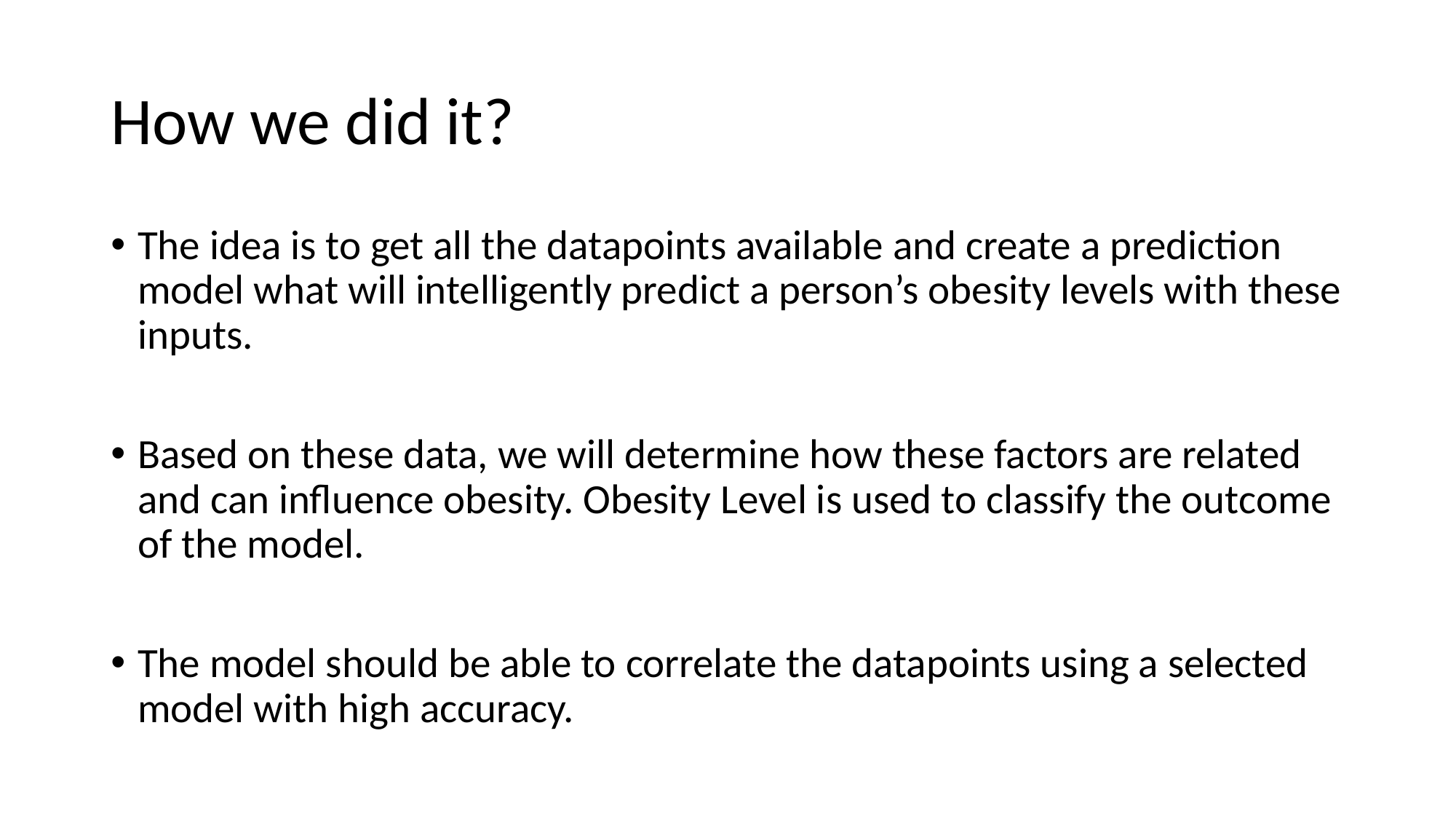

# How we did it?
The idea is to get all the datapoints available and create a prediction model what will intelligently predict a person’s obesity levels with these inputs.

Based on these data, we will determine how these factors are related and can influence obesity. Obesity Level is used to classify the outcome of the model.

The model should be able to correlate the datapoints using a selected model with high accuracy.